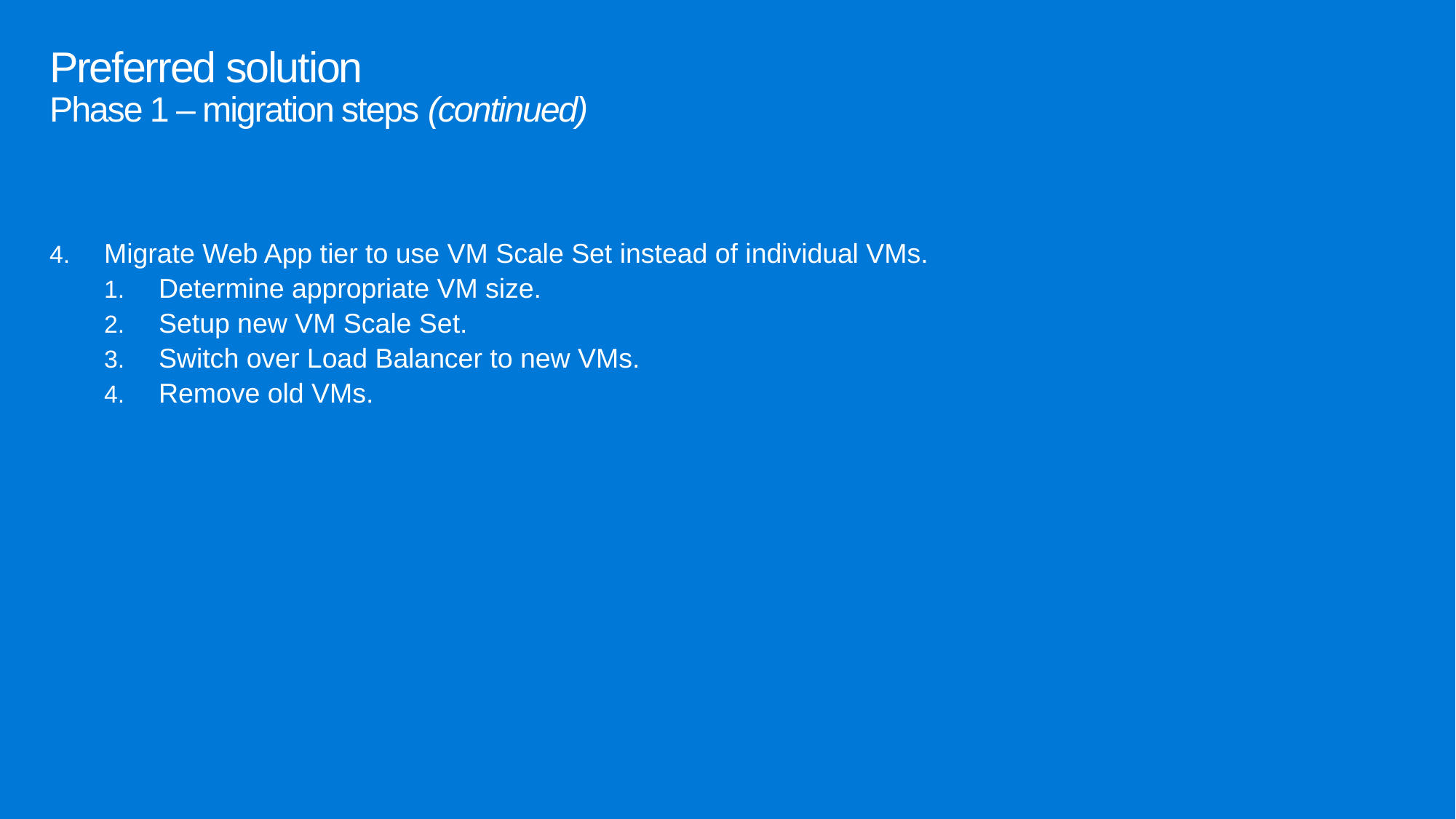

# Preferred solution Phase 1 – migration steps (continued)

Migrate Web App tier to use VM Scale Set instead of individual VMs.
Determine appropriate VM size.
Setup new VM Scale Set.
Switch over Load Balancer to new VMs.
Remove old VMs.